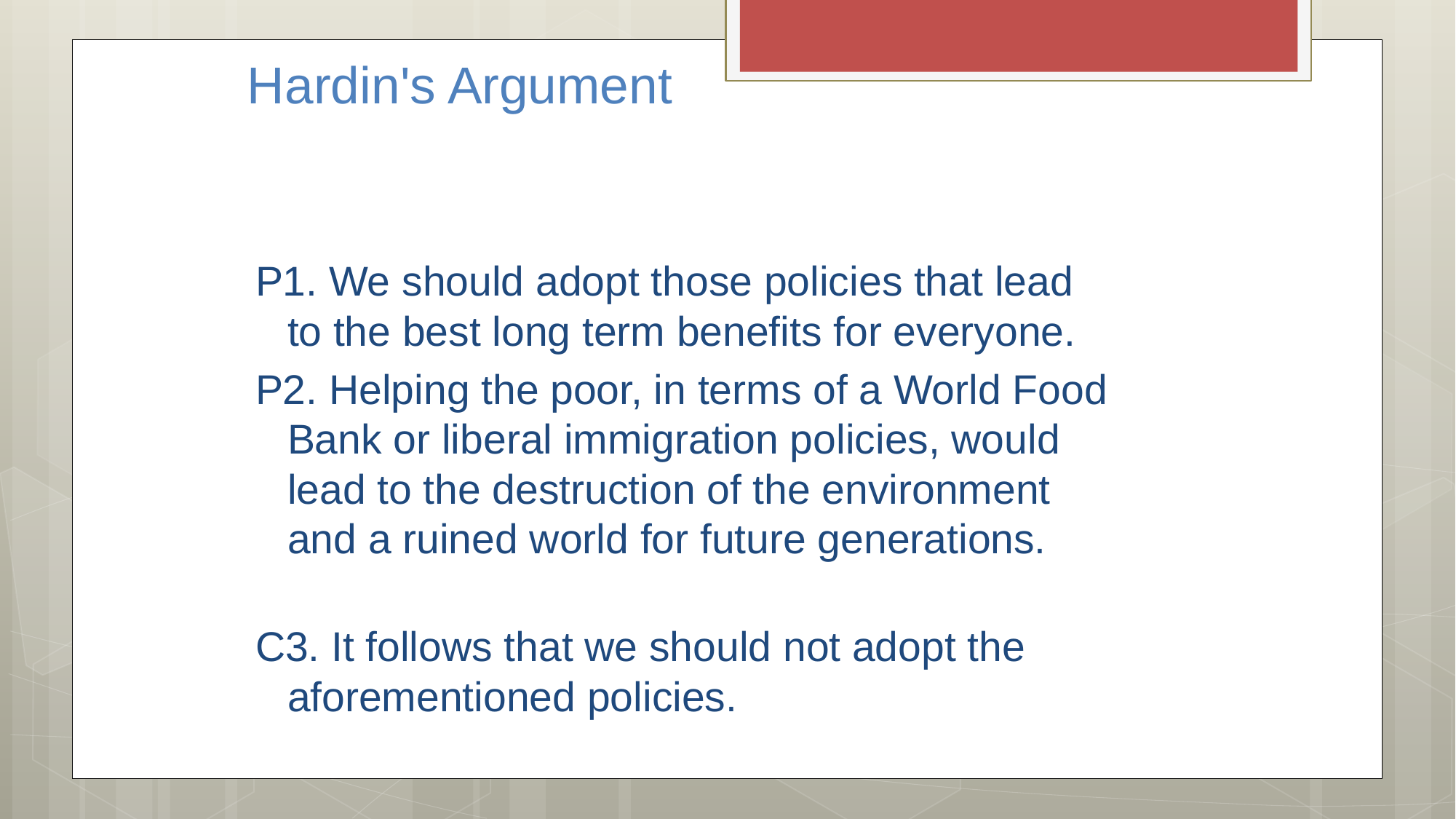

# Hardin's Argument

P1. We should adopt those policies that lead to the best long term benefits for everyone.
P2. Helping the poor, in terms of a World Food Bank or liberal immigration policies, would lead to the destruction of the environment and a ruined world for future generations.
C3. It follows that we should not adopt the aforementioned policies.